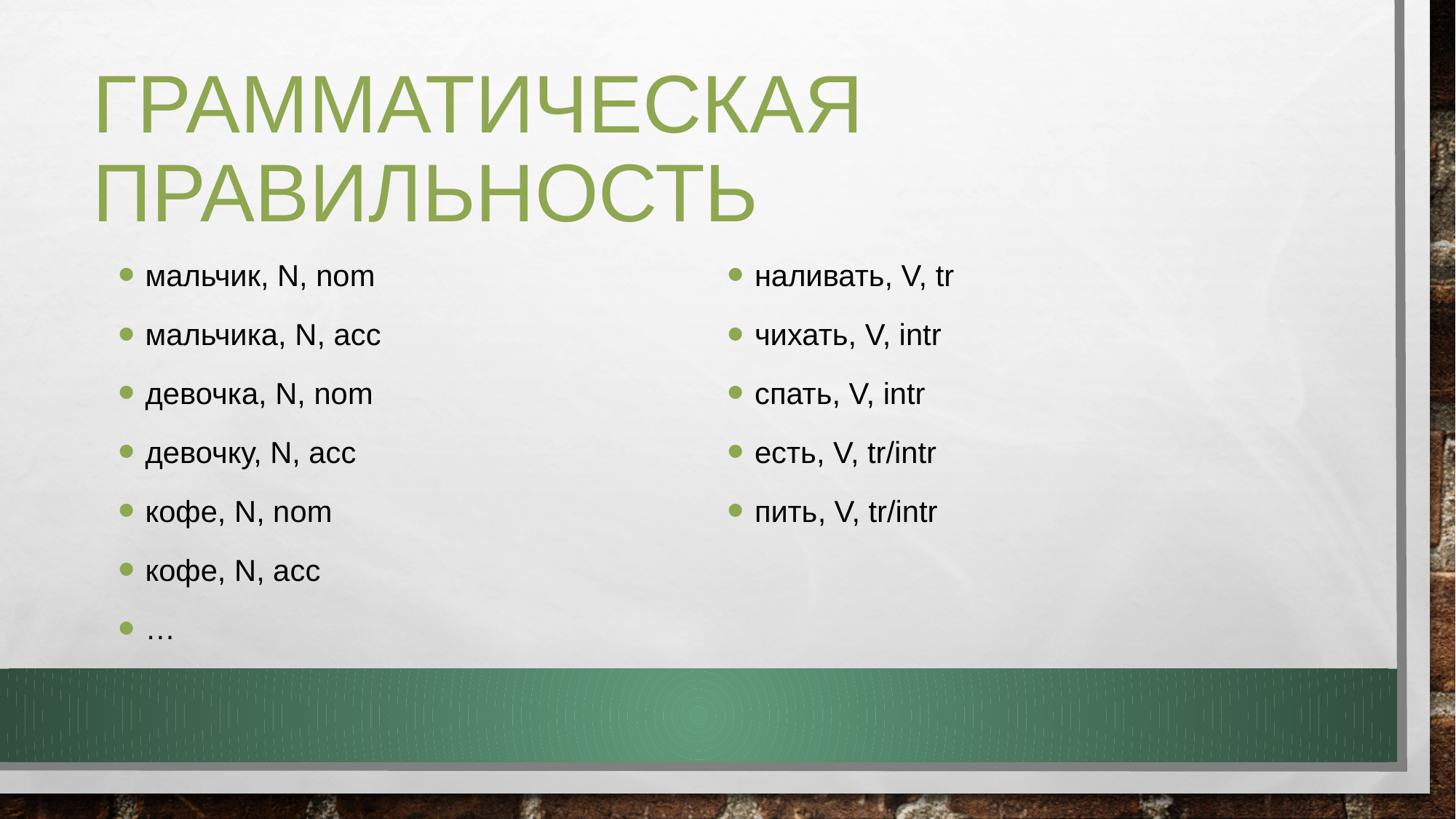

# Грамматическая правильность
мальчик, N, nom
мальчика, N, acc
девочка, N, nom
девочку, N, acc
кофе, N, nom
кофе, N, acc
…
наливать, V, tr
чихать, V, intr
спать, V, intr
есть, V, tr/intr
пить, V, tr/intr